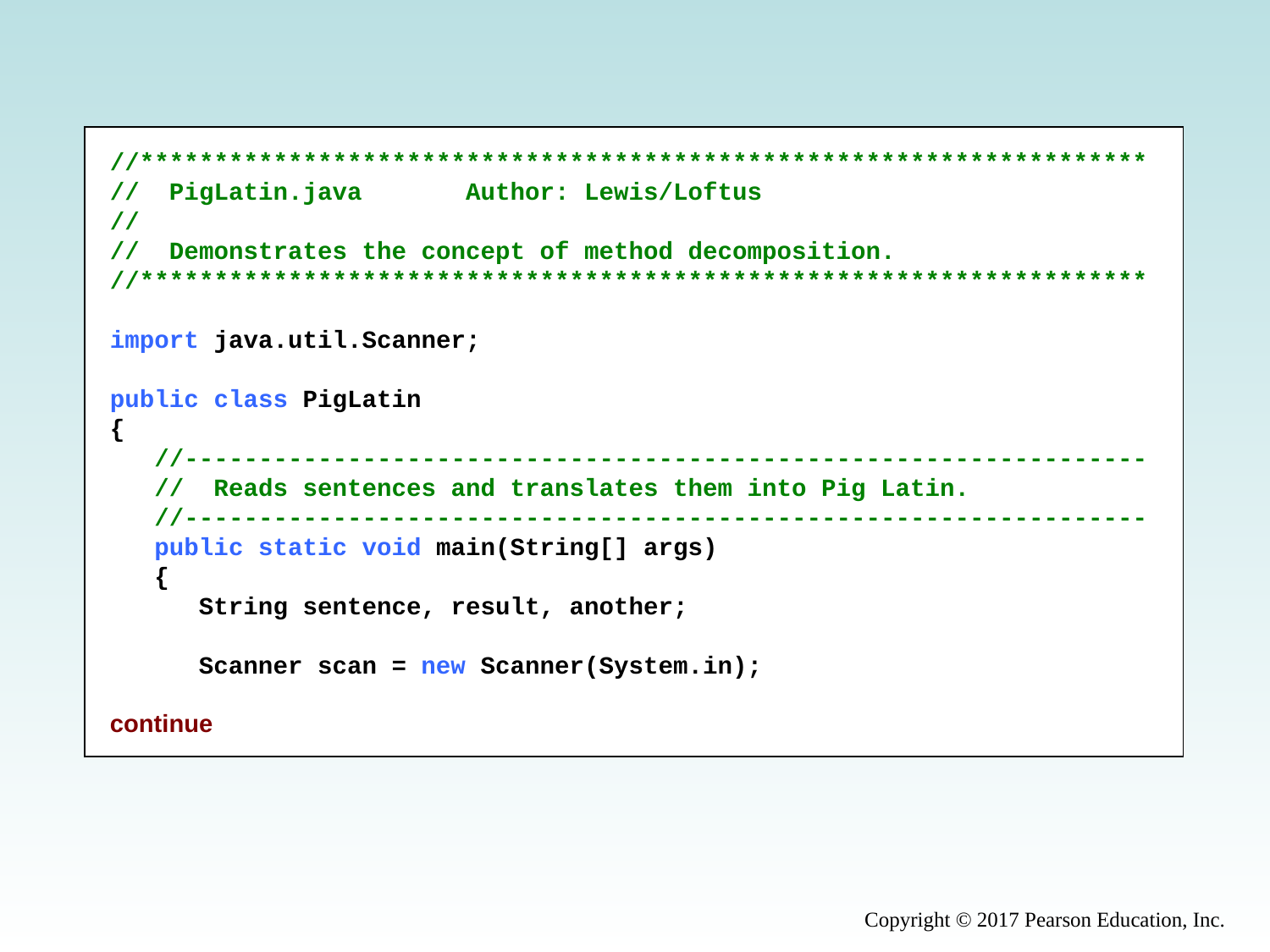

//********************************************************************
//  PigLatin.java       Author: Lewis/Loftus
//
//  Demonstrates the concept of method decomposition.
//********************************************************************

import java.util.Scanner;

public class PigLatin
{
   //-----------------------------------------------------------------
   //  Reads sentences and translates them into Pig Latin.
   //-----------------------------------------------------------------
   public static void main(String[] args)
   {
      String sentence, result, another;

      Scanner scan = new Scanner(System.in);

continue
Copyright © 2017 Pearson Education, Inc.